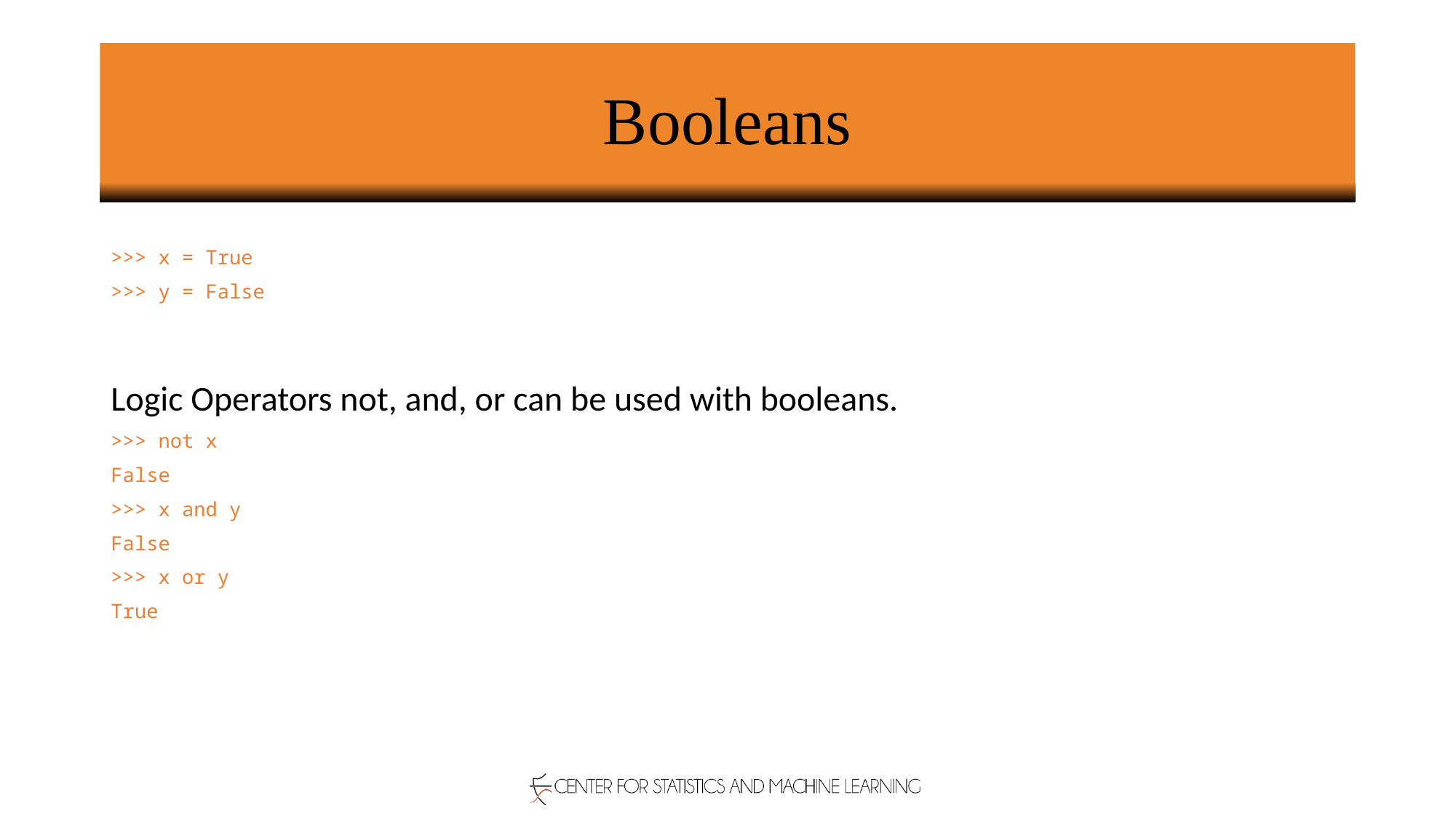

# Booleans
>>> x = True
>>> y = False

Logic Operators not, and, or can be used with booleans.
>>> not x
False
>>> x and y
False
>>> x or y
True